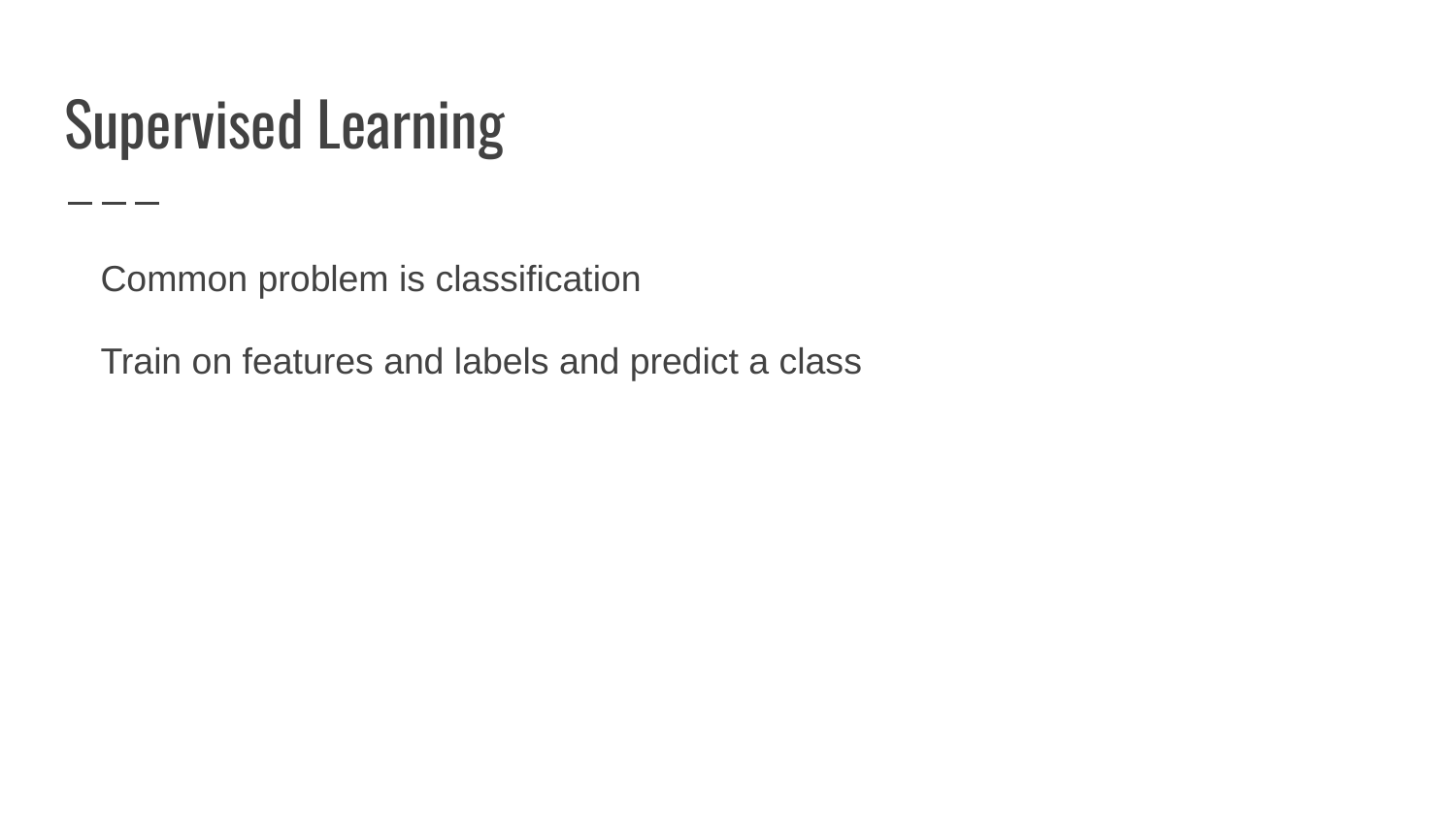

# Supervised Learning
Common problem is classification
Train on features and labels and predict a class